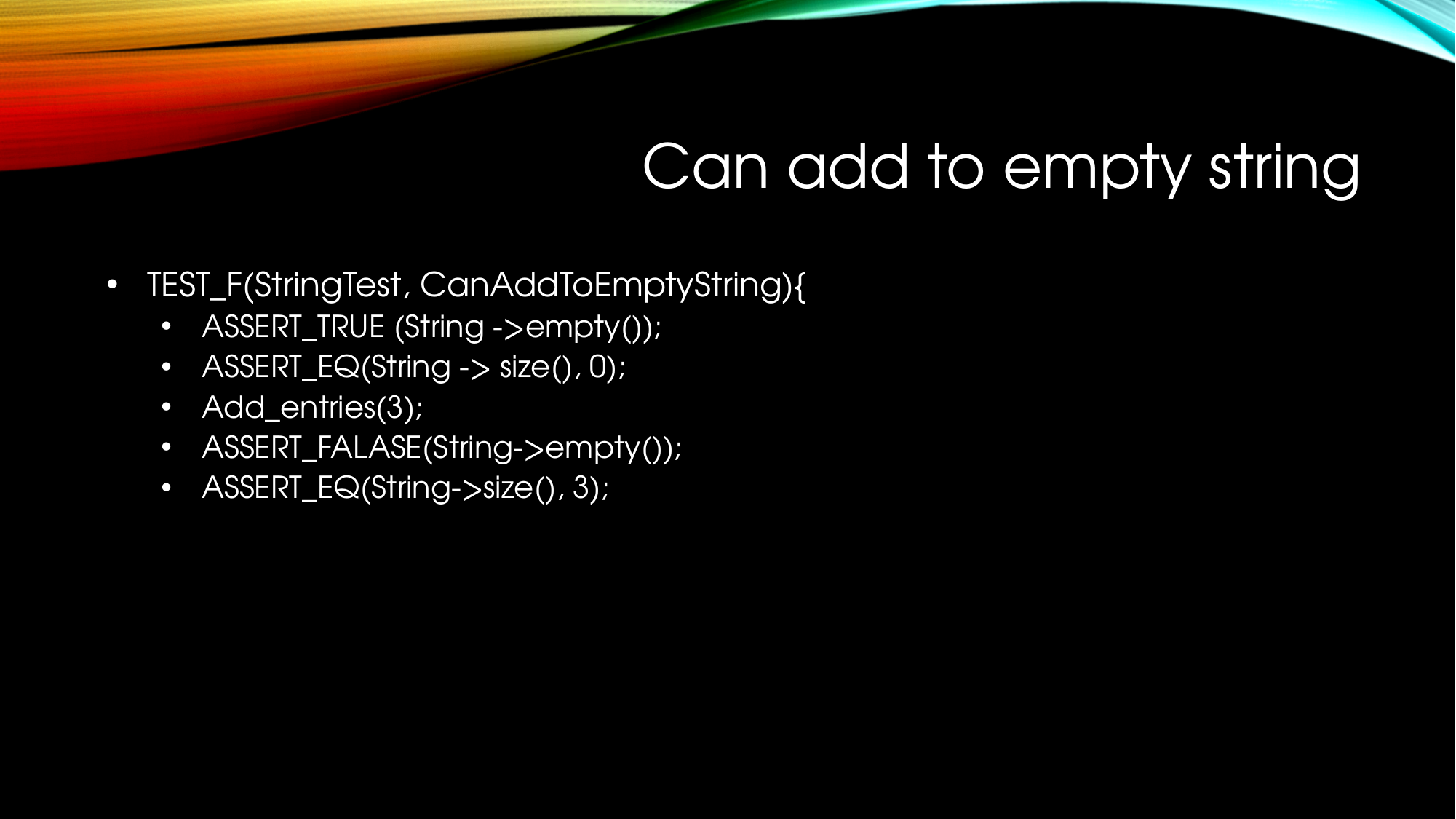

# Can add to empty string
TEST_F(StringTest, CanAddToEmptyString){
ASSERT_TRUE (String ->empty());
ASSERT_EQ(String -> size(), 0);
Add_entries(3);
ASSERT_FALASE(String->empty());
ASSERT_EQ(String->size(), 3);